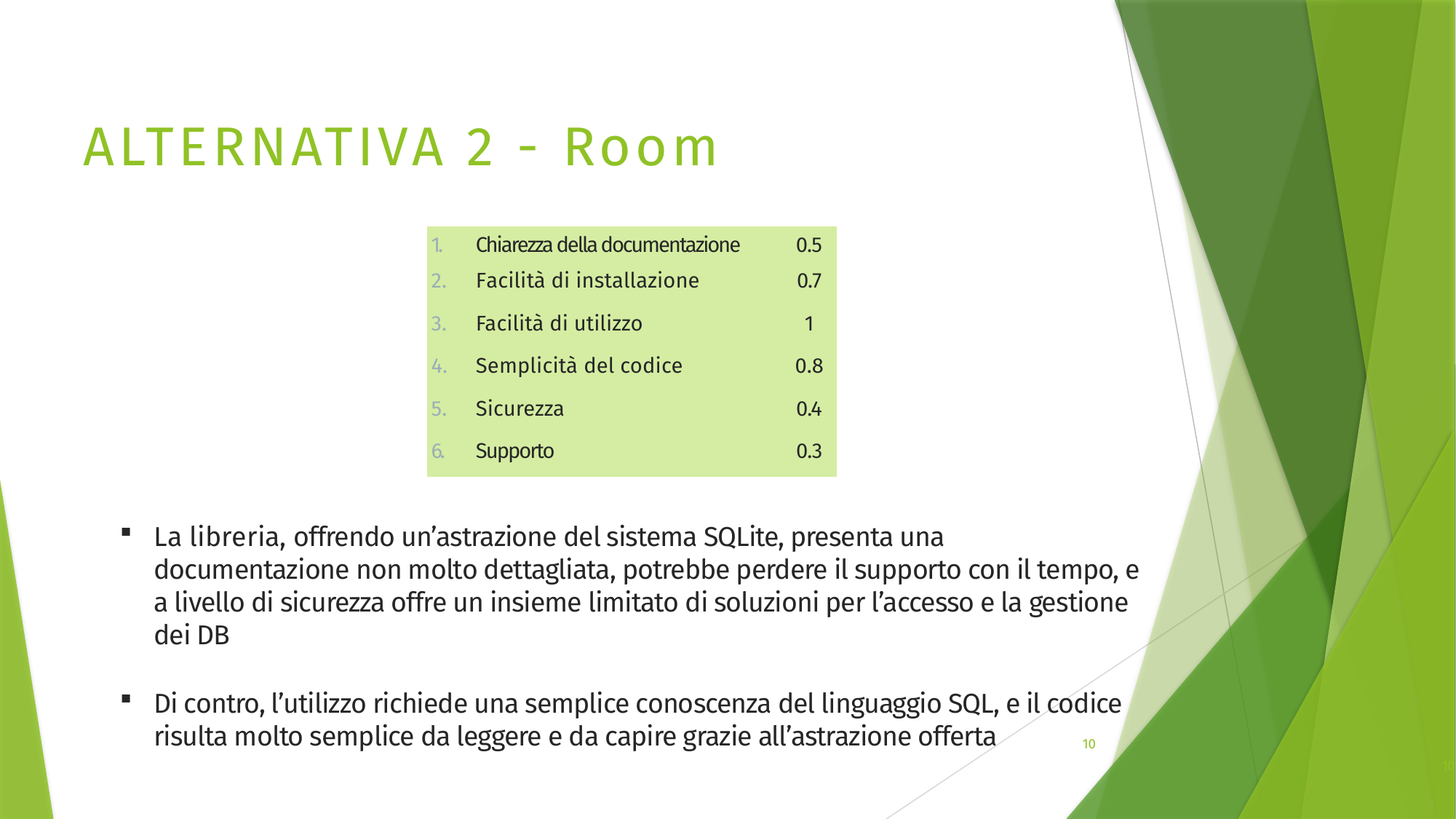

# ALTERNATIVA 2 - Room
| 1. Chiarezza della documentazione | 0.5 |
| --- | --- |
| 2. Facilità di installazione | 0.7 |
| 3. Facilità di utilizzo | 1 |
| 4. Semplicità del codice | 0.8 |
| 5. Sicurezza | 0.4 |
| 6. Supporto | 0.3 |
La libreria, offrendo un’astrazione del sistema SQLite, presenta una documentazione non molto dettagliata, potrebbe perdere il supporto con il tempo, e a livello di sicurezza offre un insieme limitato di soluzioni per l’accesso e la gestione dei DB

Di contro, l’utilizzo richiede una semplice conoscenza del linguaggio SQL, e il codice risulta molto semplice da leggere e da capire grazie all’astrazione offerta
10
10